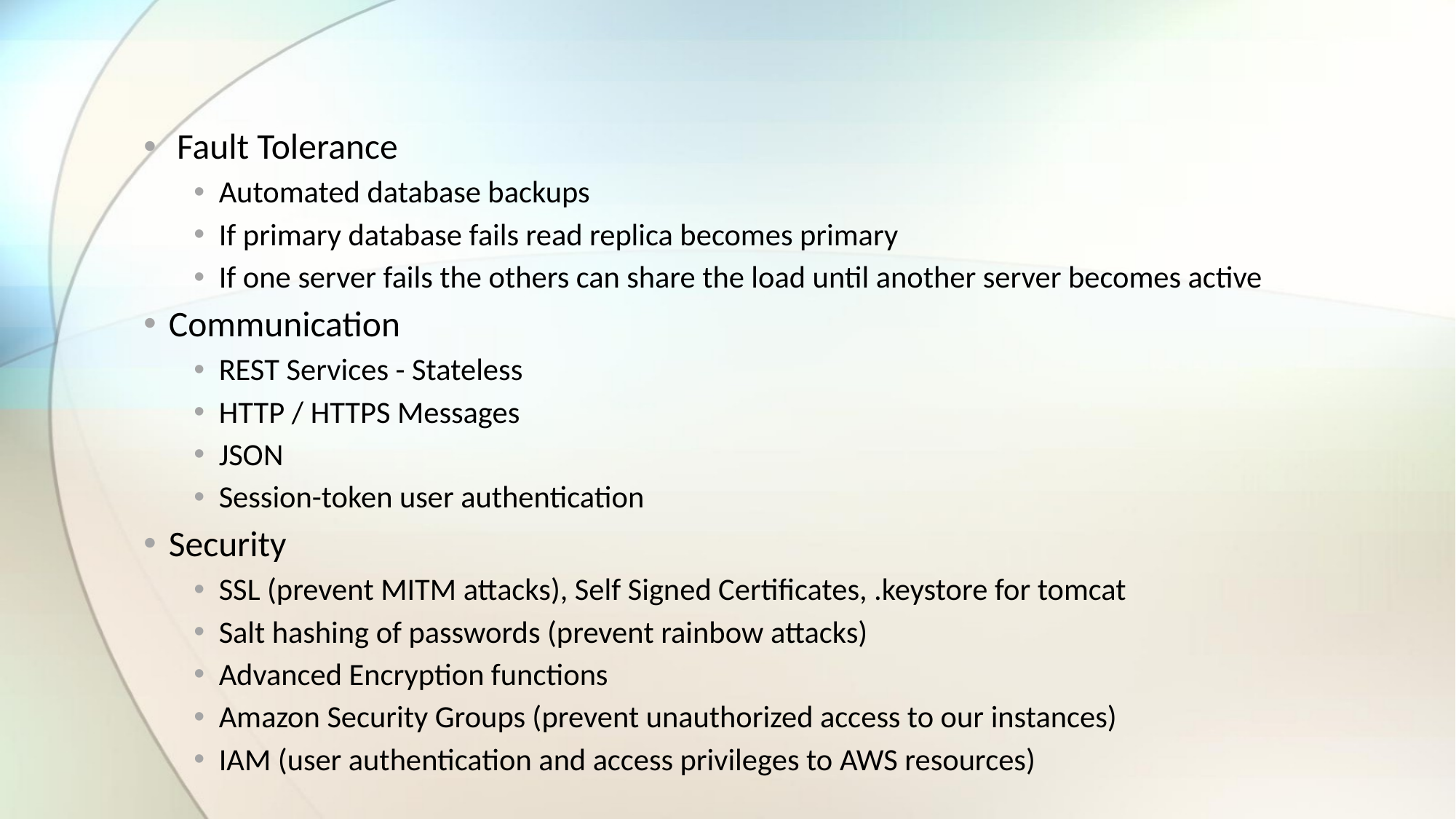

Fault Tolerance
Automated database backups
If primary database fails read replica becomes primary
If one server fails the others can share the load until another server becomes active
Communication
REST Services - Stateless
HTTP / HTTPS Messages
JSON
Session-token user authentication
Security
SSL (prevent MITM attacks), Self Signed Certificates, .keystore for tomcat
Salt hashing of passwords (prevent rainbow attacks)
Advanced Encryption functions
Amazon Security Groups (prevent unauthorized access to our instances)
IAM (user authentication and access privileges to AWS resources)